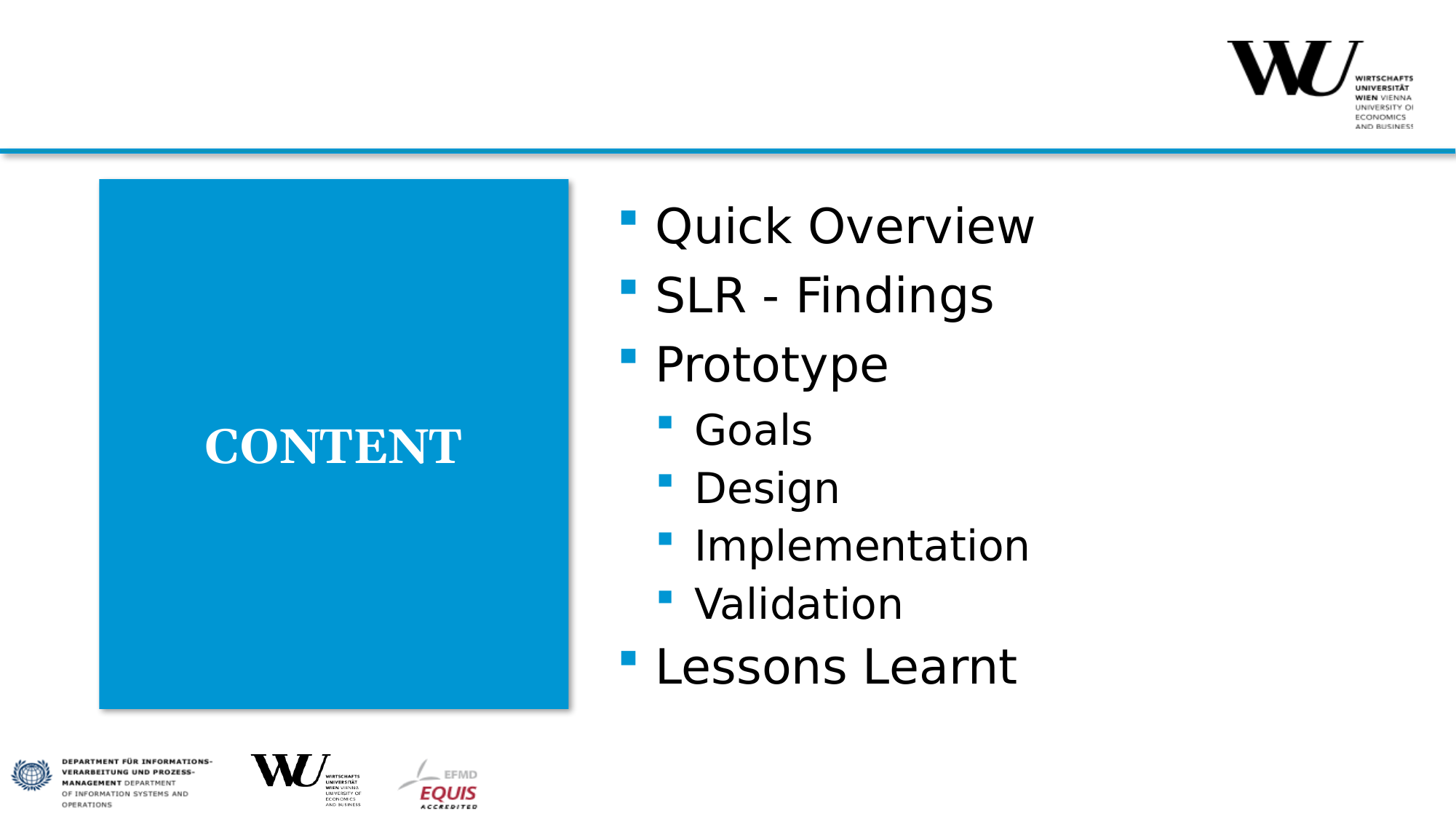

# CONTENT
Quick Overview
SLR - Findings
Prototype
Goals
Design
Implementation
Validation
Lessons Learnt